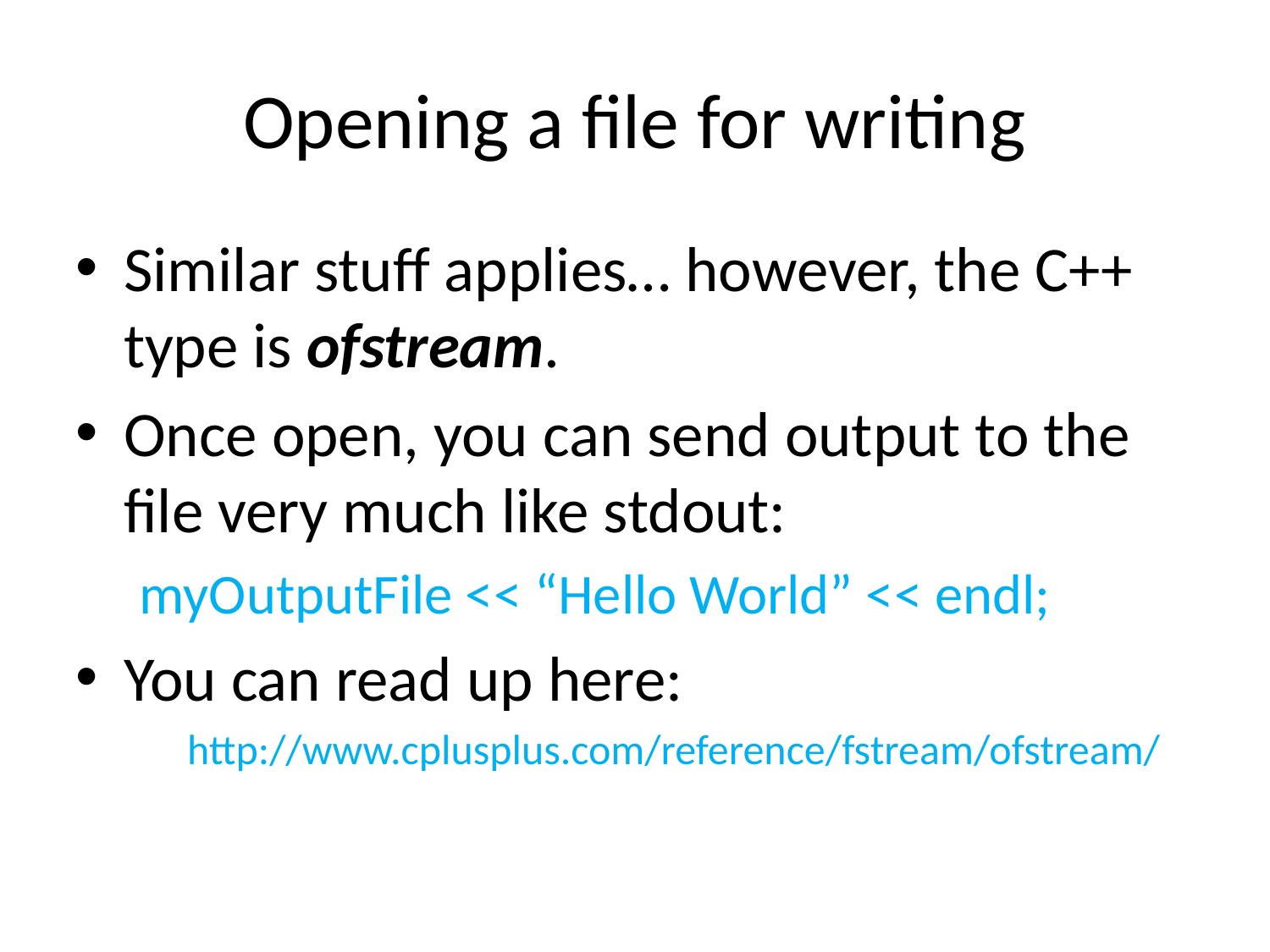

# Opening a file for writing
Similar stuff applies… however, the C++ type is ofstream.
Once open, you can send output to the file very much like stdout:
myOutputFile << “Hello World” << endl;
You can read up here:
http://www.cplusplus.com/reference/fstream/ofstream/